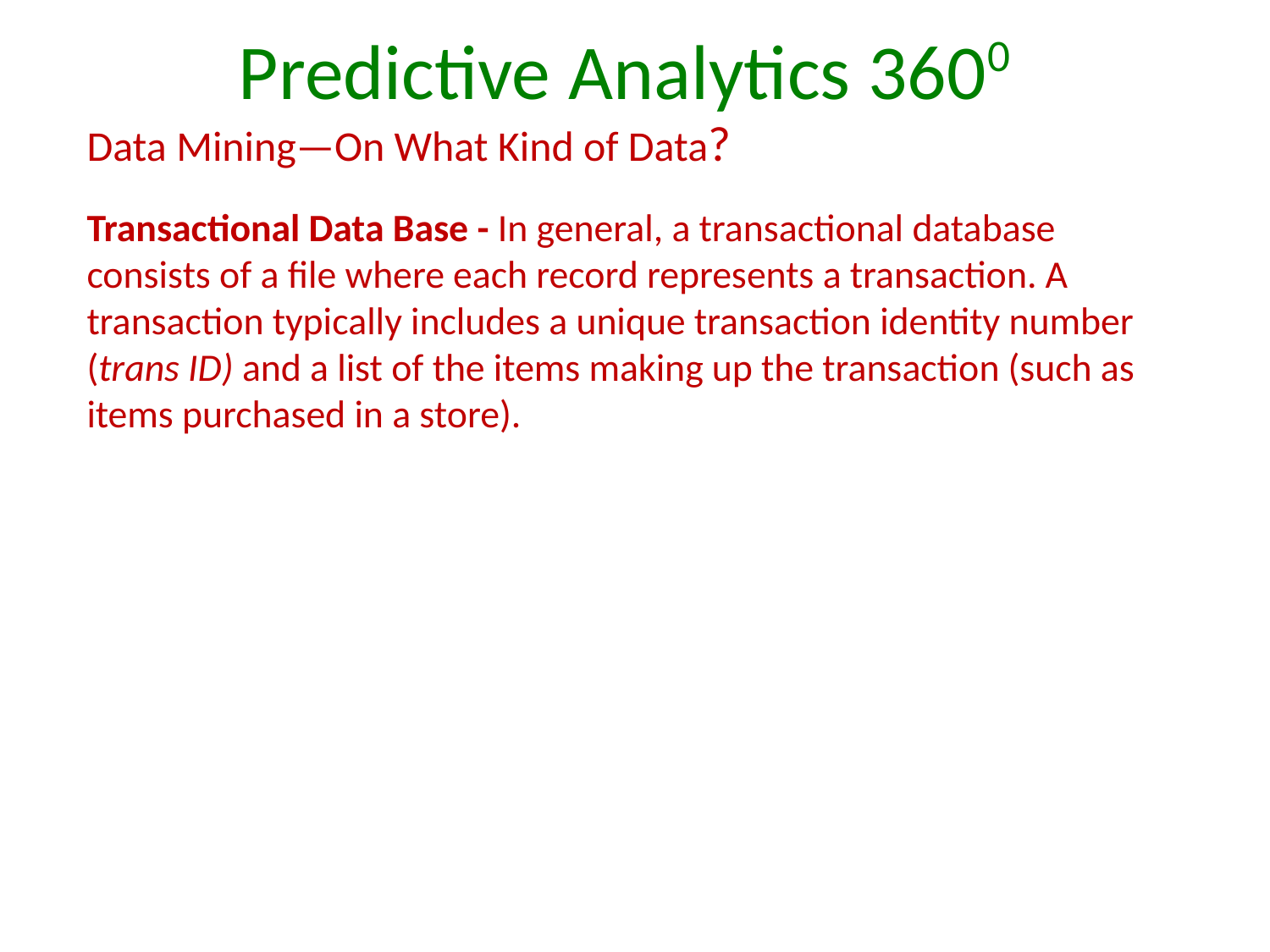

Predictive Analytics 3600
Data Mining—On What Kind of Data?
Transactional Data Base - In general, a transactional database consists of a file where each record represents a transaction. A transaction typically includes a unique transaction identity number (trans ID) and a list of the items making up the transaction (such as items purchased in a store).